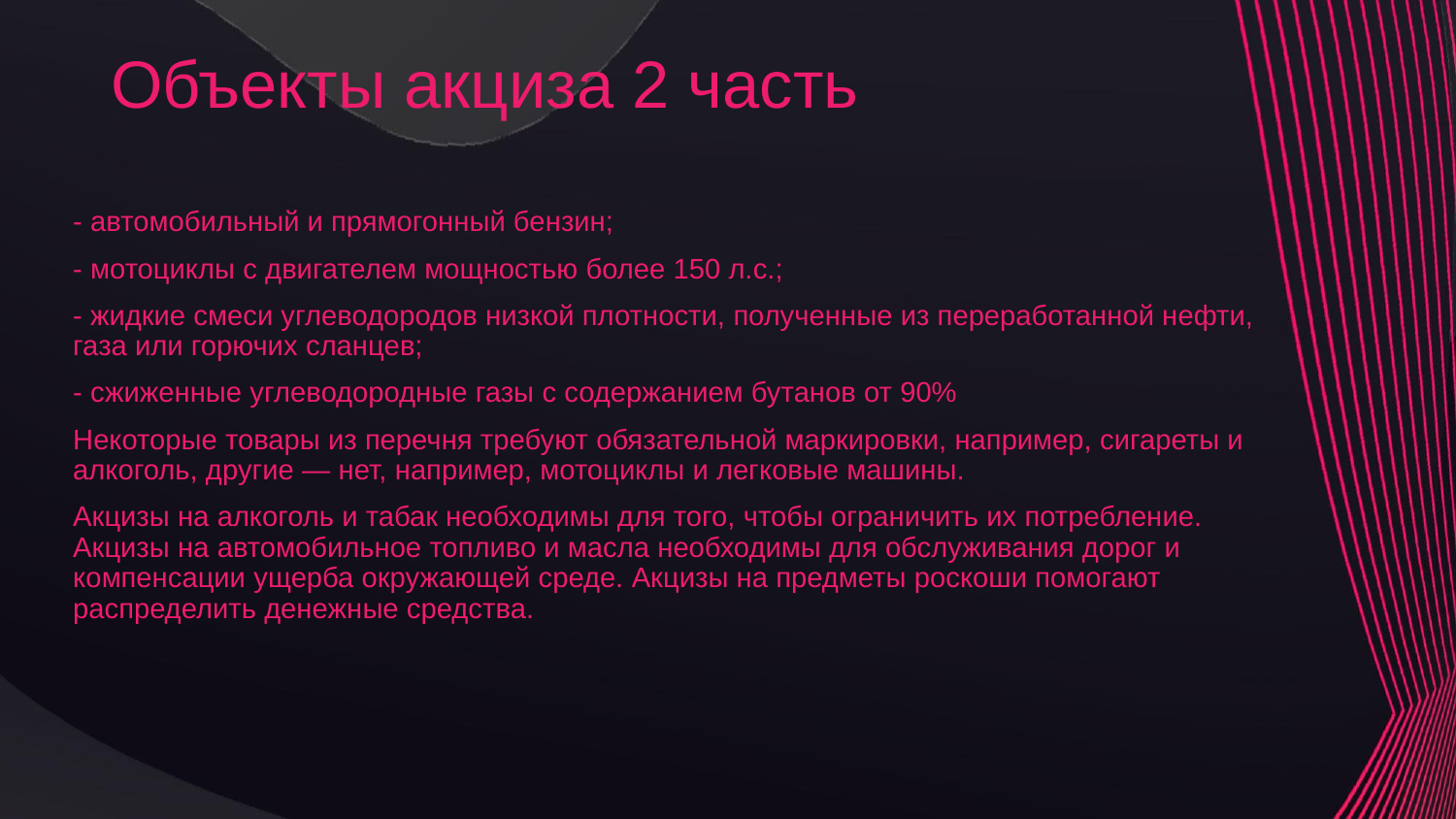

# Объекты акциза 2 часть

- автомобильный и прямогонный бензин;
- мотоциклы с двигателем мощностью более 150 л.с.;
- жидкие смеси углеводородов низкой плотности, полученные из переработанной нефти, газа или горючих сланцев;
- сжиженные углеводородные газы с содержанием бутанов от 90%
Некоторые товары из перечня требуют обязательной маркировки, например, сигареты и алкоголь, другие — нет, например, мотоциклы и легковые машины.
Акцизы на алкоголь и табак необходимы для того, чтобы ограничить их потребление. Акцизы на автомобильное топливо и масла необходимы для обслуживания дорог и компенсации ущерба окружающей среде. Акцизы на предметы роскоши помогают распределить денежные средства.